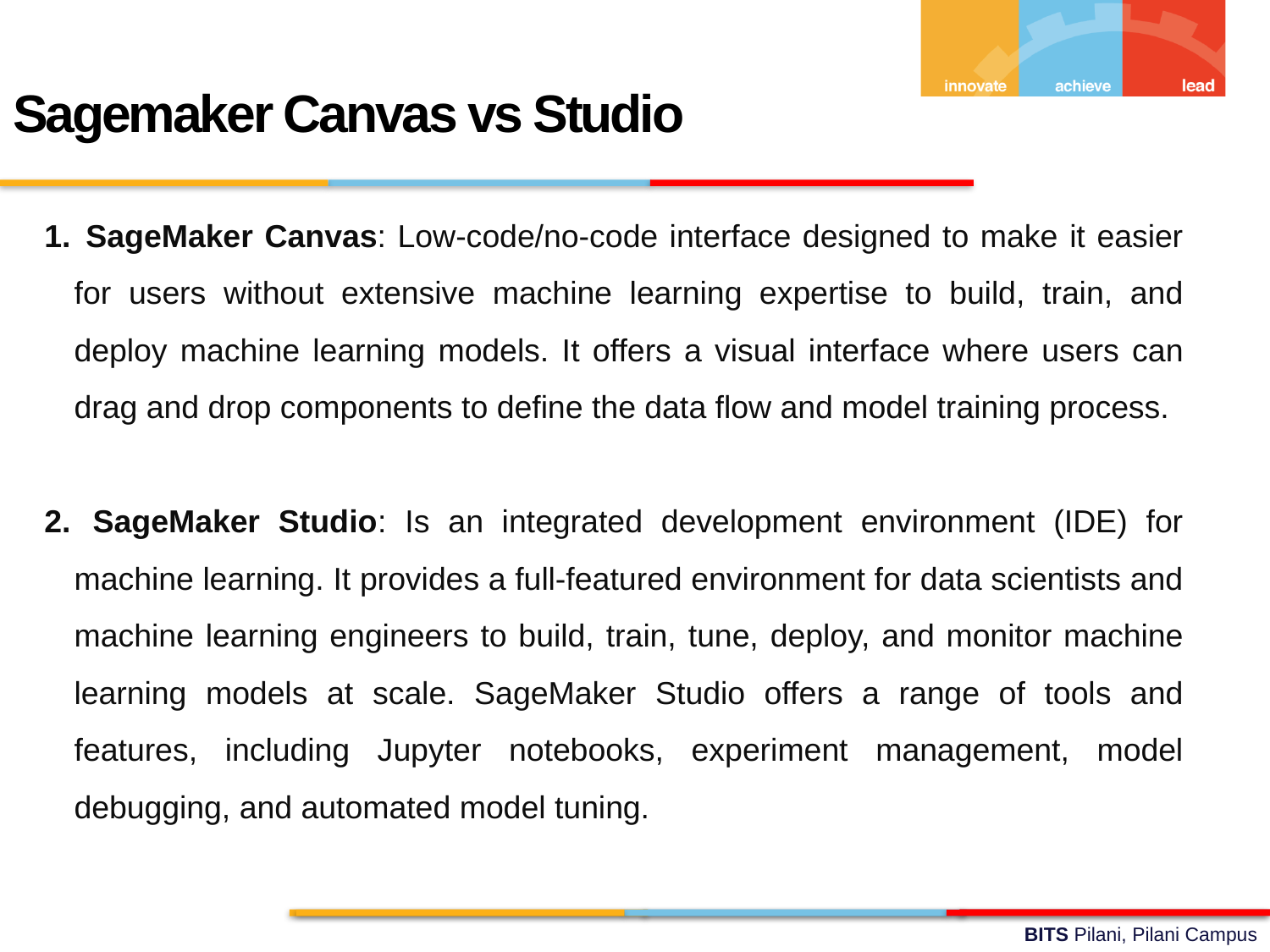

Sagemaker Canvas vs Studio
 SageMaker Canvas: Low-code/no-code interface designed to make it easier for users without extensive machine learning expertise to build, train, and deploy machine learning models. It offers a visual interface where users can drag and drop components to define the data flow and model training process.

 SageMaker Studio: Is an integrated development environment (IDE) for machine learning. It provides a full-featured environment for data scientists and machine learning engineers to build, train, tune, deploy, and monitor machine learning models at scale. SageMaker Studio offers a range of tools and features, including Jupyter notebooks, experiment management, model debugging, and automated model tuning.